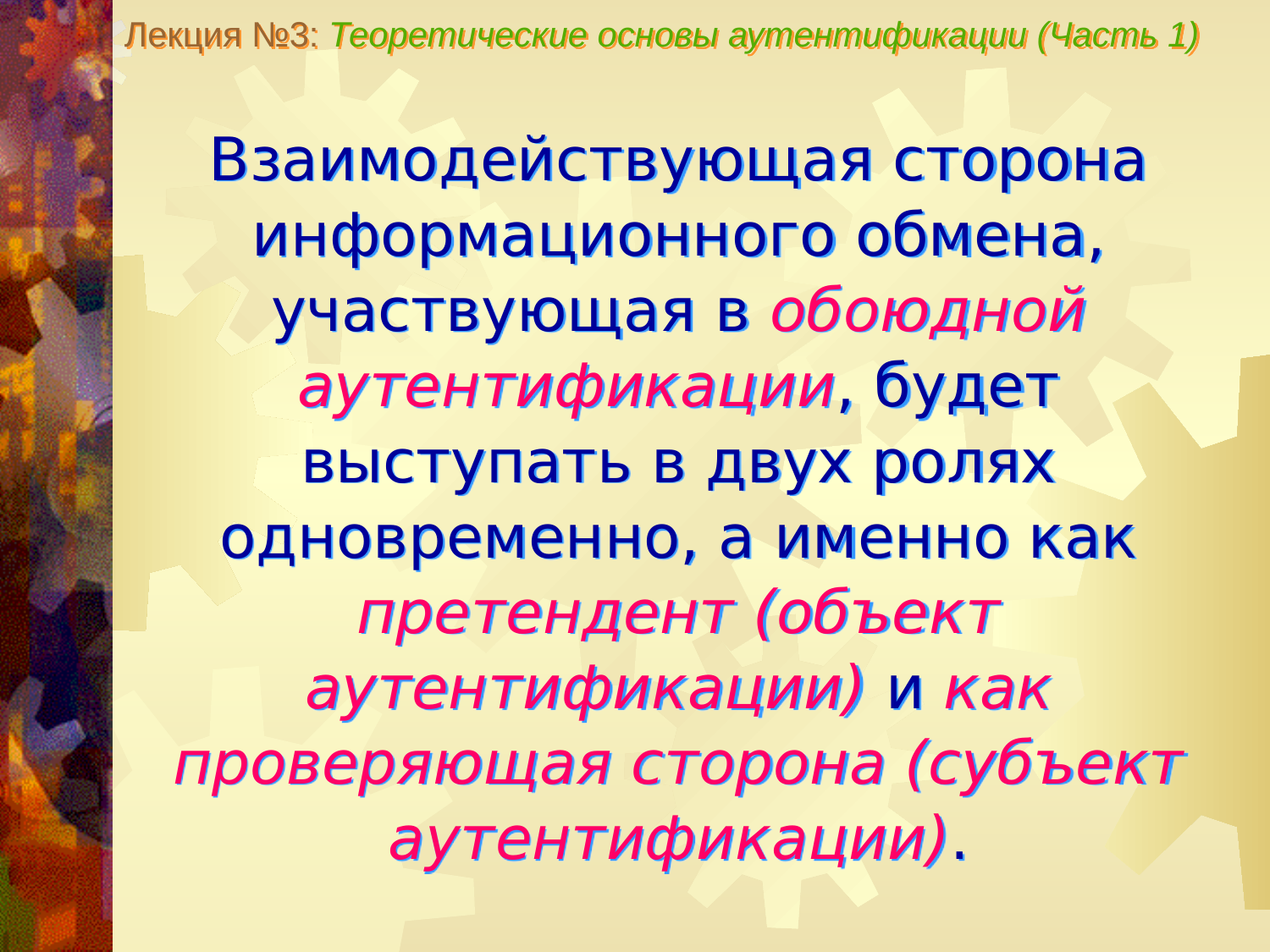

Лекция №3: Теоретические основы аутентификации (Часть 1)
Взаимодействующая сторона информационного обмена, участвующая в обоюдной аутентификации, будет выступать в двух ролях одновременно, а именно как претендент (объект аутентификации) и как проверяющая сторона (субъект аутентификации).